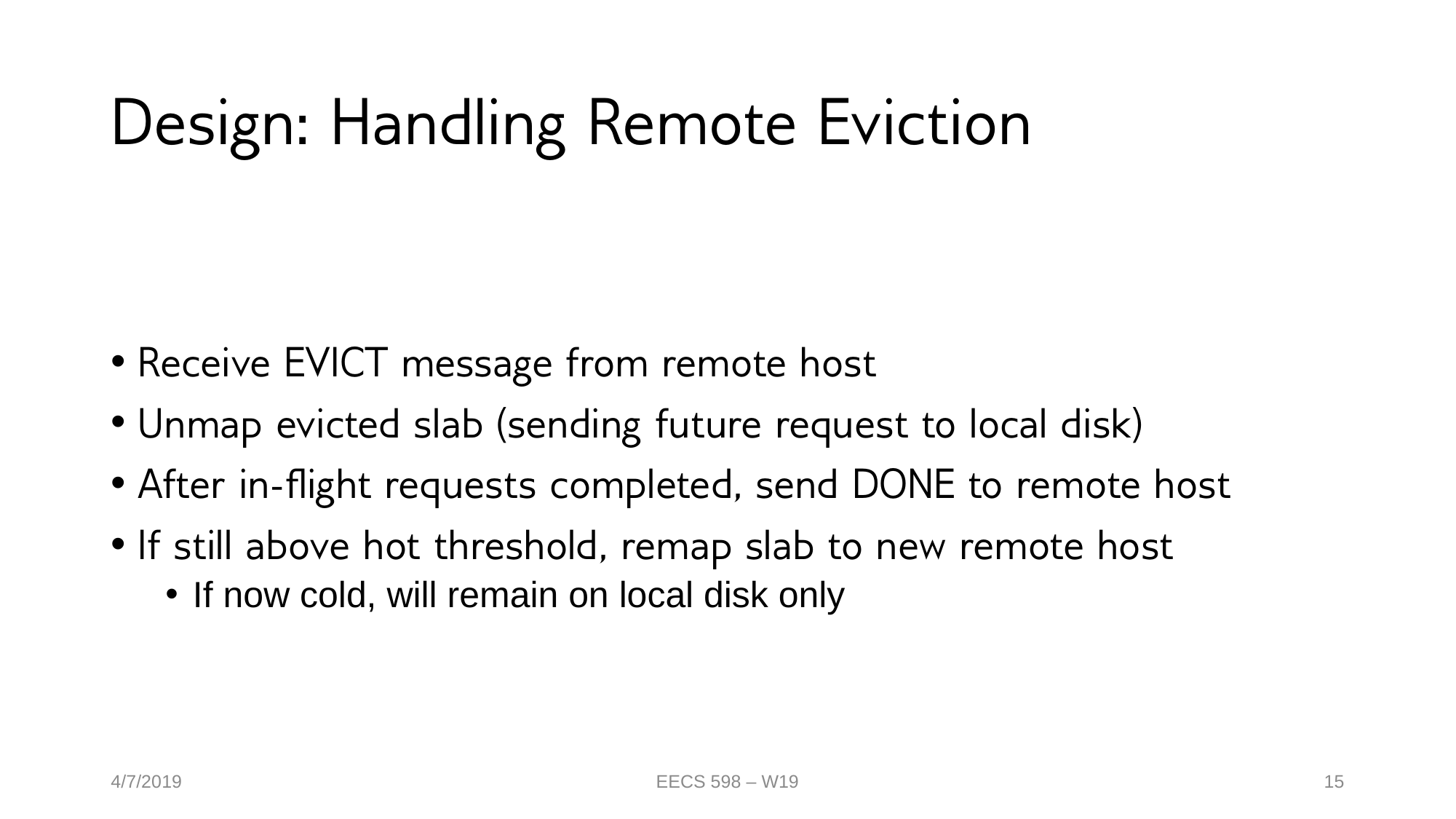

# Design: Handling Remote Eviction
Receive EVICT message from remote host
Unmap evicted slab (sending future request to local disk)
After in-flight requests completed, send DONE to remote host
If still above hot threshold, remap slab to new remote host
If now cold, will remain on local disk only
4/7/2019
EECS 598 – W19
15